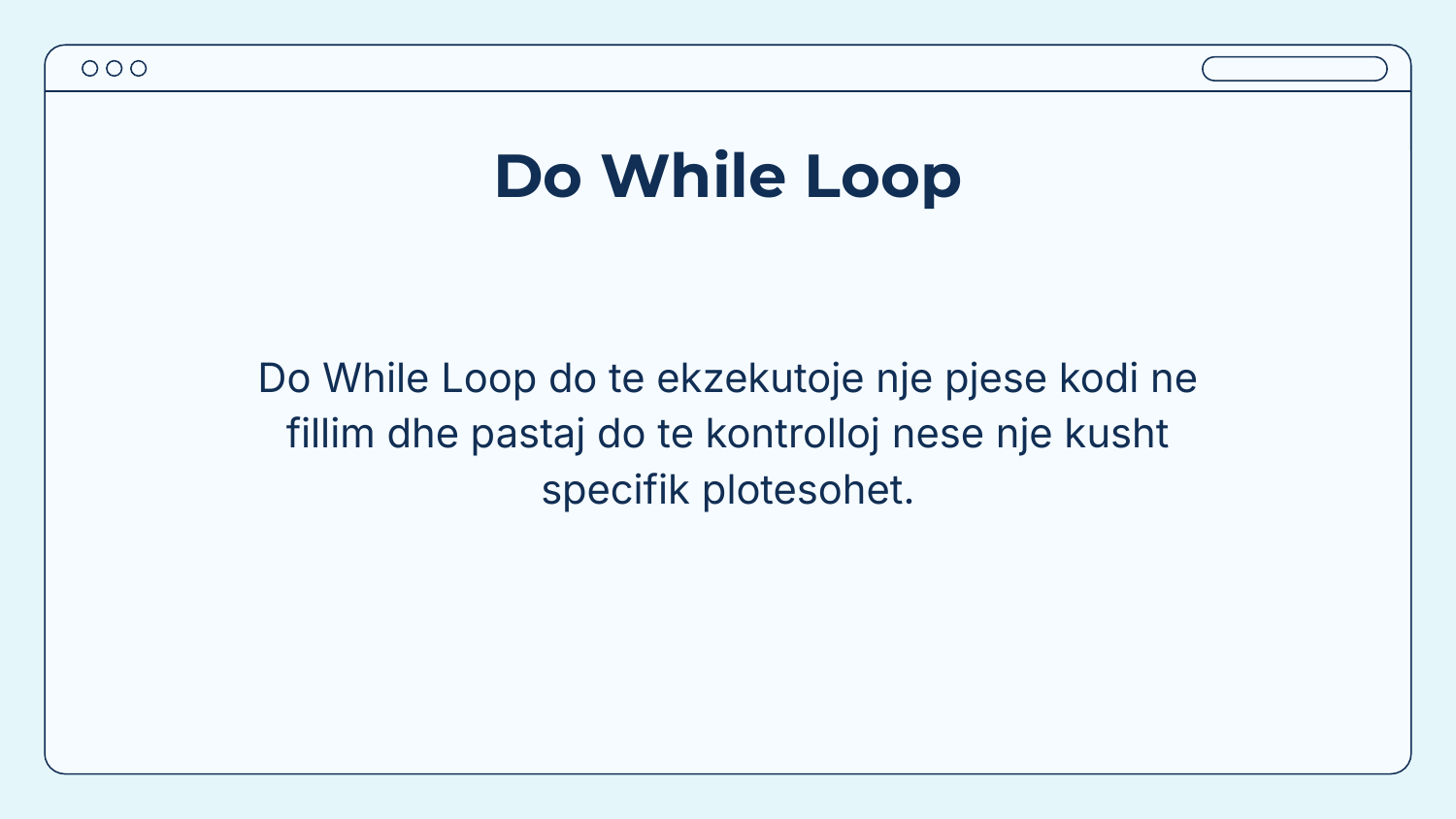

# Do While Loop
Do While Loop do te ekzekutoje nje pjese kodi ne fillim dhe pastaj do te kontrolloj nese nje kusht specifik plotesohet.